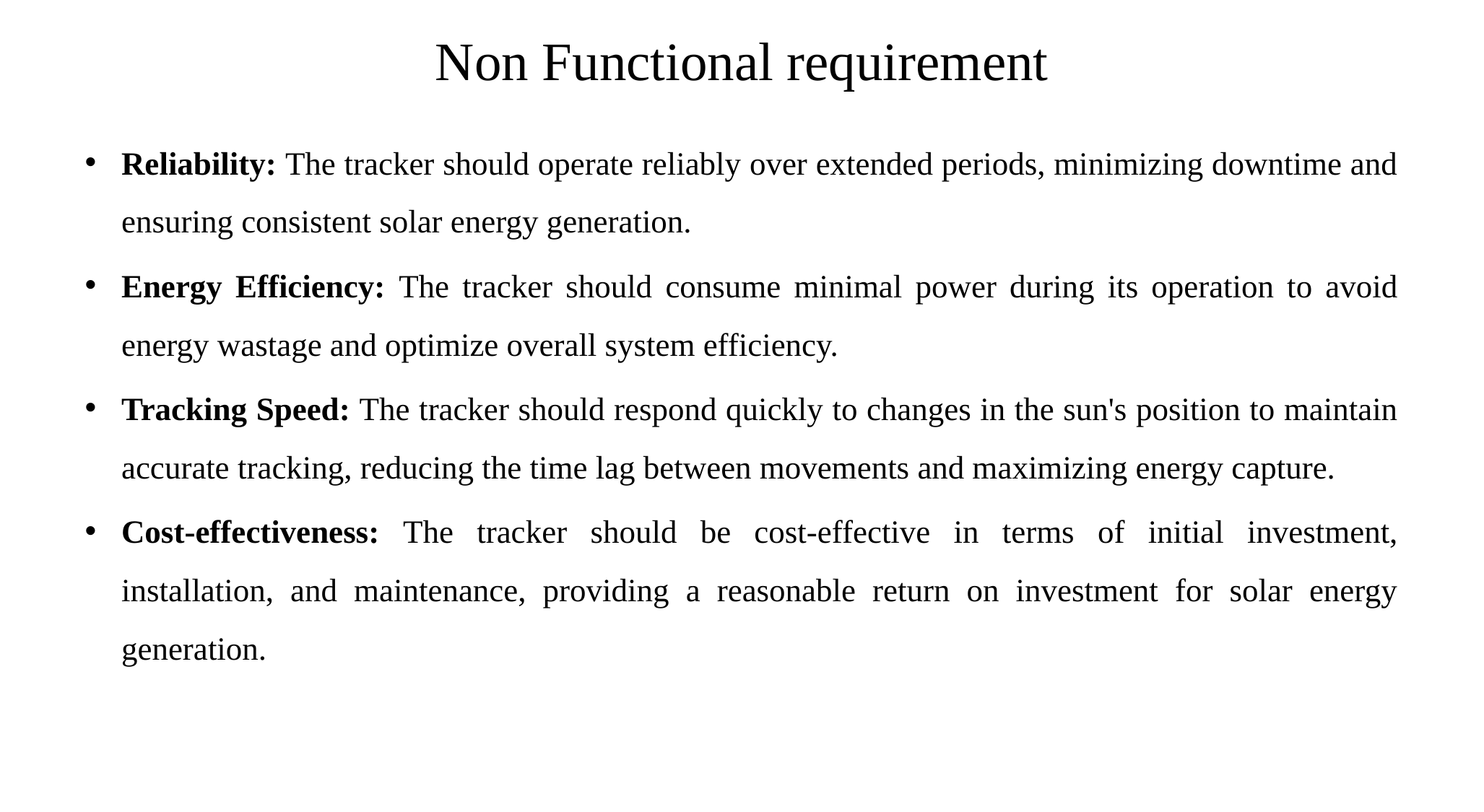

# Non Functional requirement
Reliability: The tracker should operate reliably over extended periods, minimizing downtime and ensuring consistent solar energy generation.
Energy Efficiency: The tracker should consume minimal power during its operation to avoid energy wastage and optimize overall system efficiency.
Tracking Speed: The tracker should respond quickly to changes in the sun's position to maintain accurate tracking, reducing the time lag between movements and maximizing energy capture.
Cost-effectiveness: The tracker should be cost-effective in terms of initial investment, installation, and maintenance, providing a reasonable return on investment for solar energy generation.